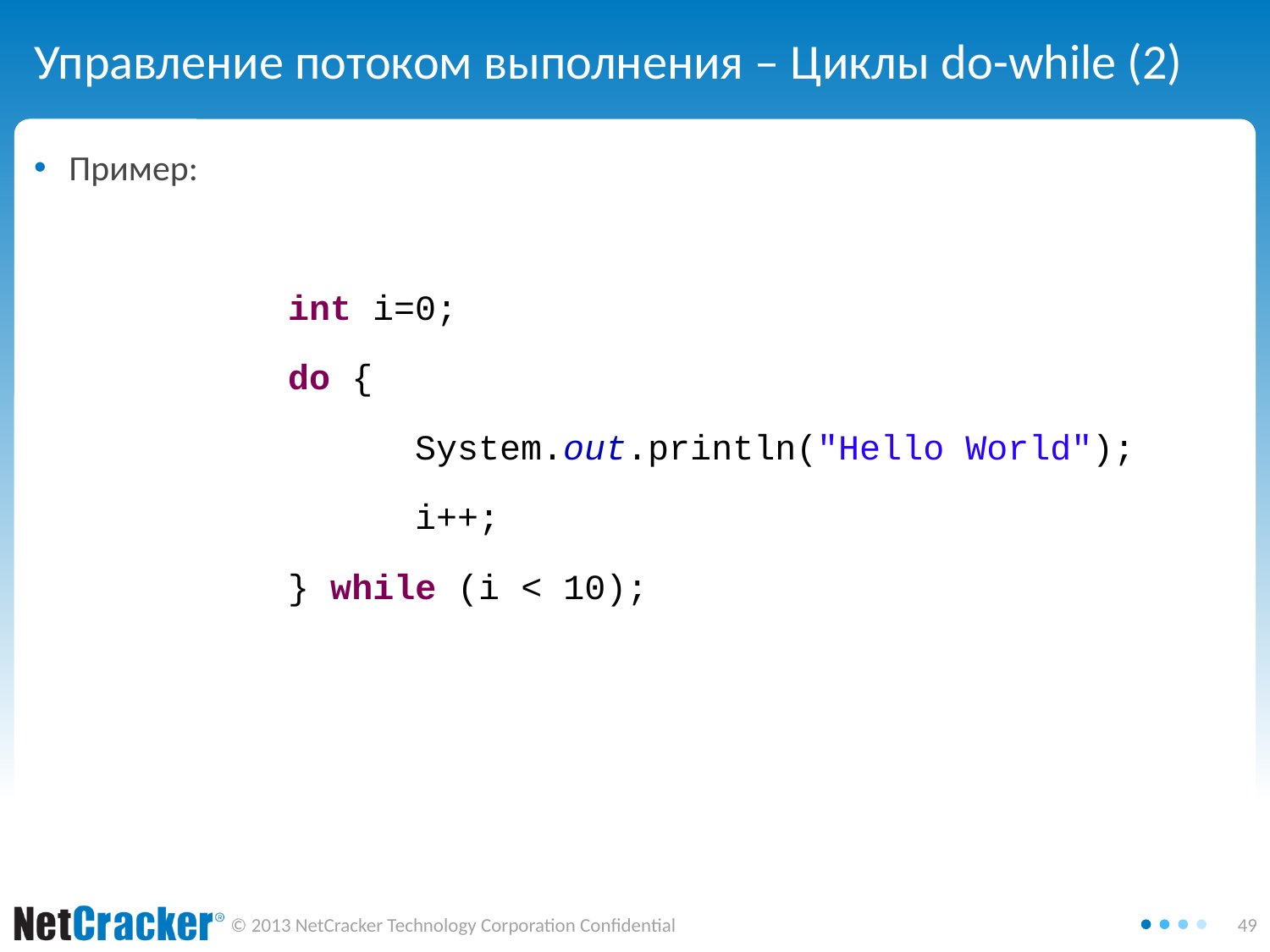

# Управление потоком выполнения – Циклы do-while (2)
Пример:

		int i=0;
		do {
			System.out.println("Hello World");
			i++;
		} while (i < 10);